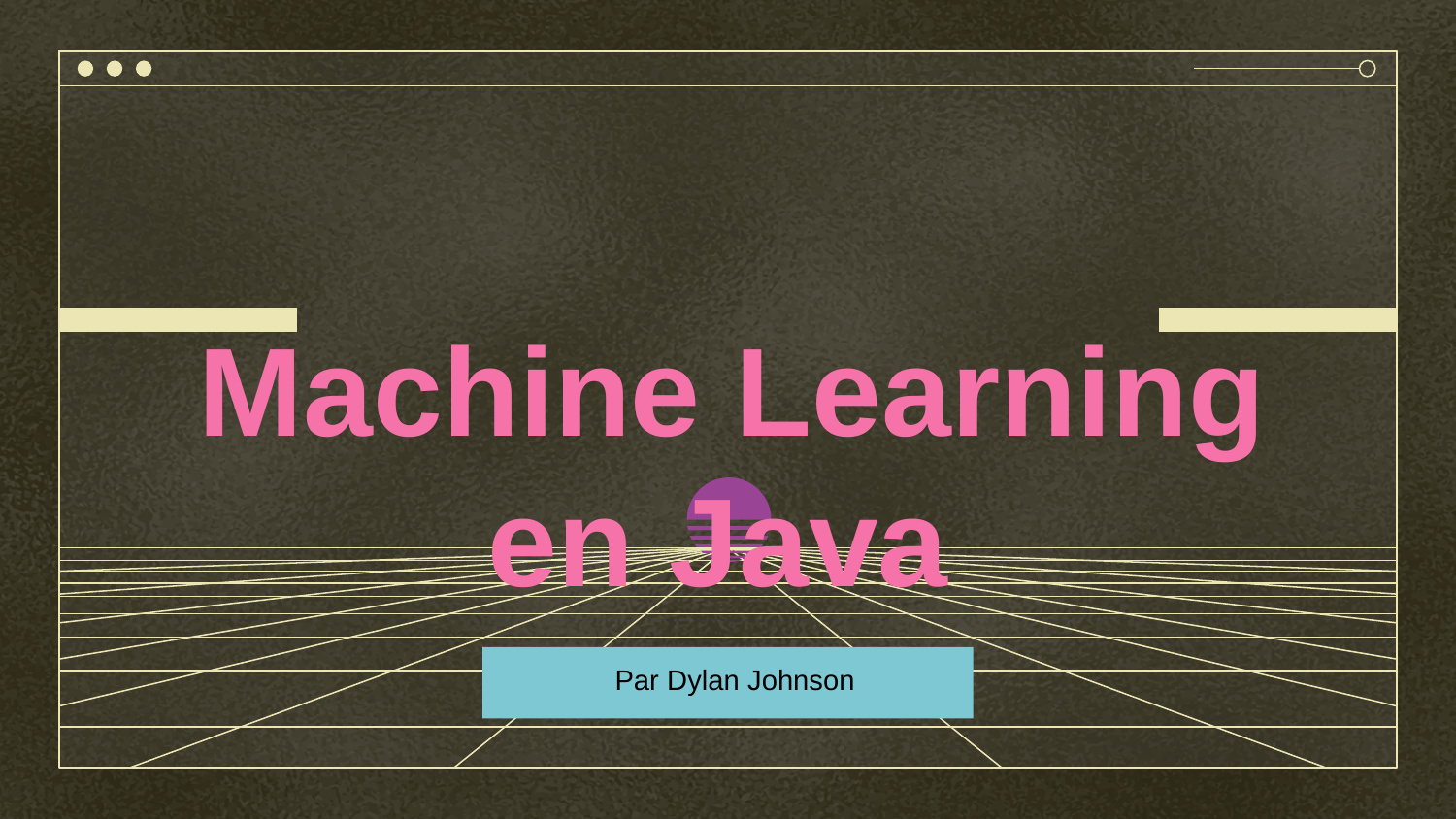

# Machine Learning en Java
Par Dylan Johnson